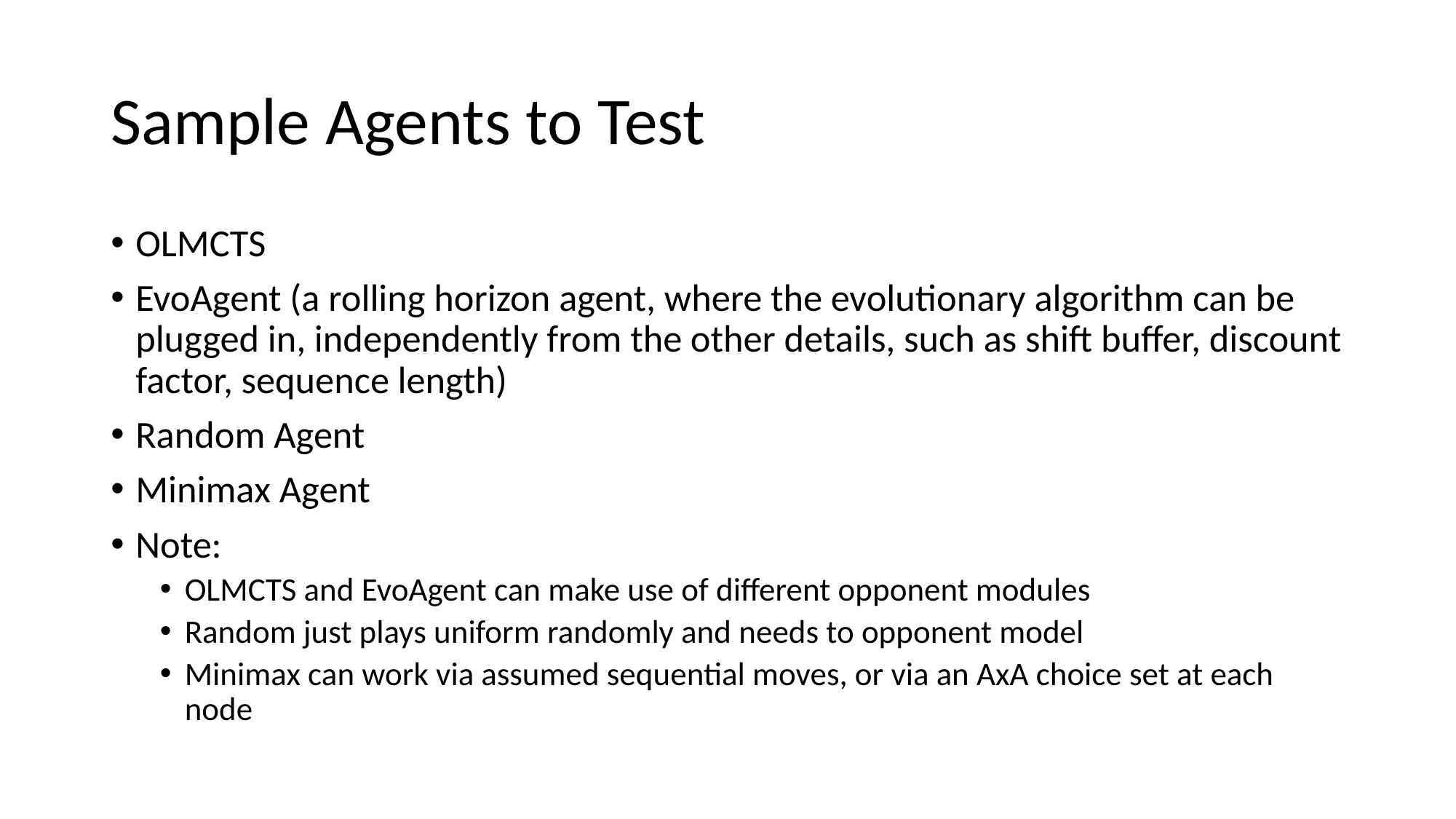

# Sample Agents to Test
OLMCTS
EvoAgent (a rolling horizon agent, where the evolutionary algorithm can be plugged in, independently from the other details, such as shift buffer, discount factor, sequence length)
Random Agent
Minimax Agent
Note:
OLMCTS and EvoAgent can make use of different opponent modules
Random just plays uniform randomly and needs to opponent model
Minimax can work via assumed sequential moves, or via an AxA choice set at each node